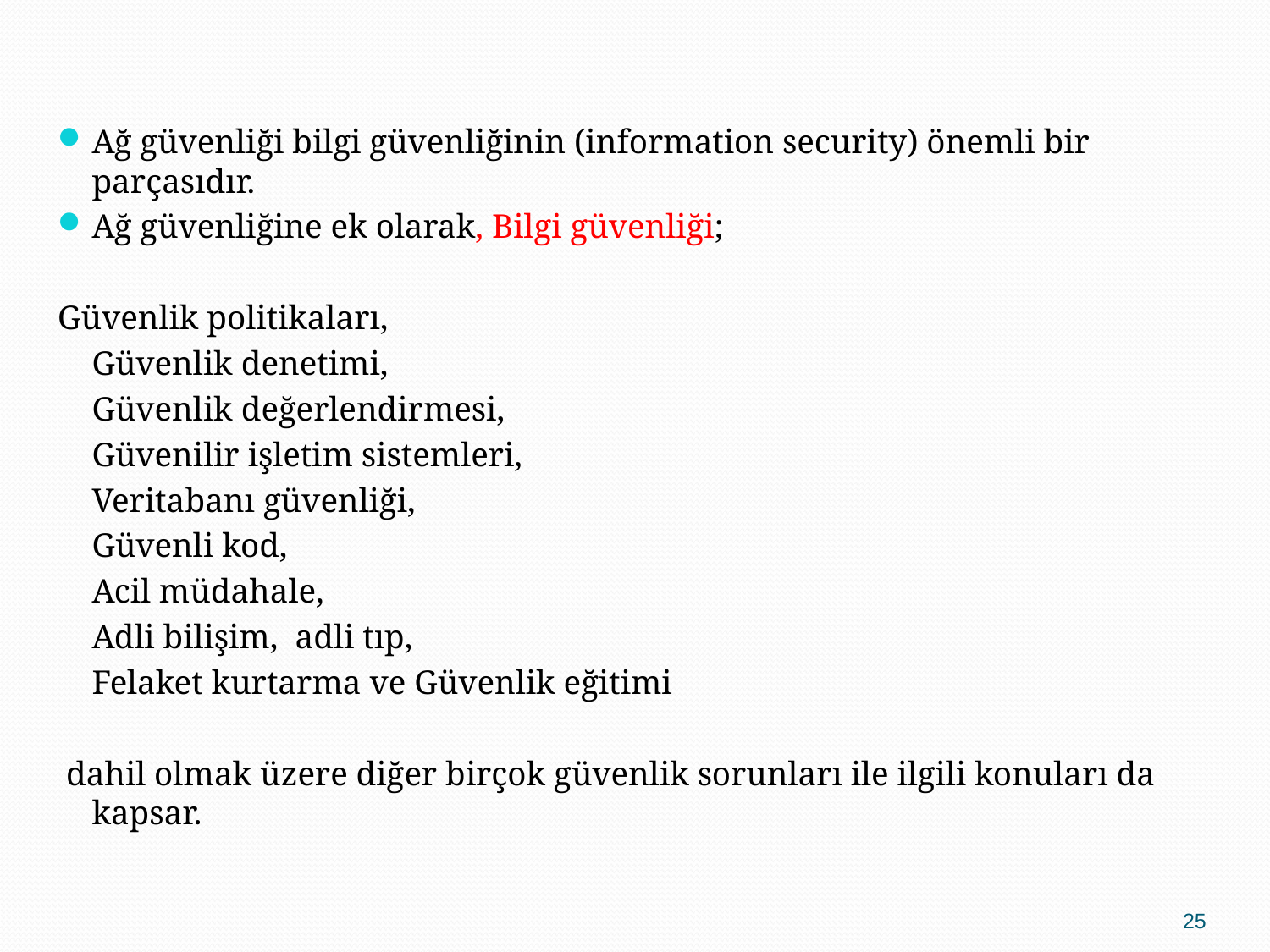

Ağ güvenliği bilgi güvenliğinin (information security) önemli bir parçasıdır.
Ağ güvenliğine ek olarak, Bilgi güvenliği;

Güvenlik politikaları,
 	Güvenlik denetimi,
		Güvenlik değerlendirmesi,
			Güvenilir işletim sistemleri,
				Veritabanı güvenliği,
					Güvenli kod,
						Acil müdahale,
							Adli bilişim,  adli tıp,
				Felaket kurtarma ve Güvenlik eğitimi

 dahil olmak üzere diğer birçok güvenlik sorunları ile ilgili konuları da kapsar.
25